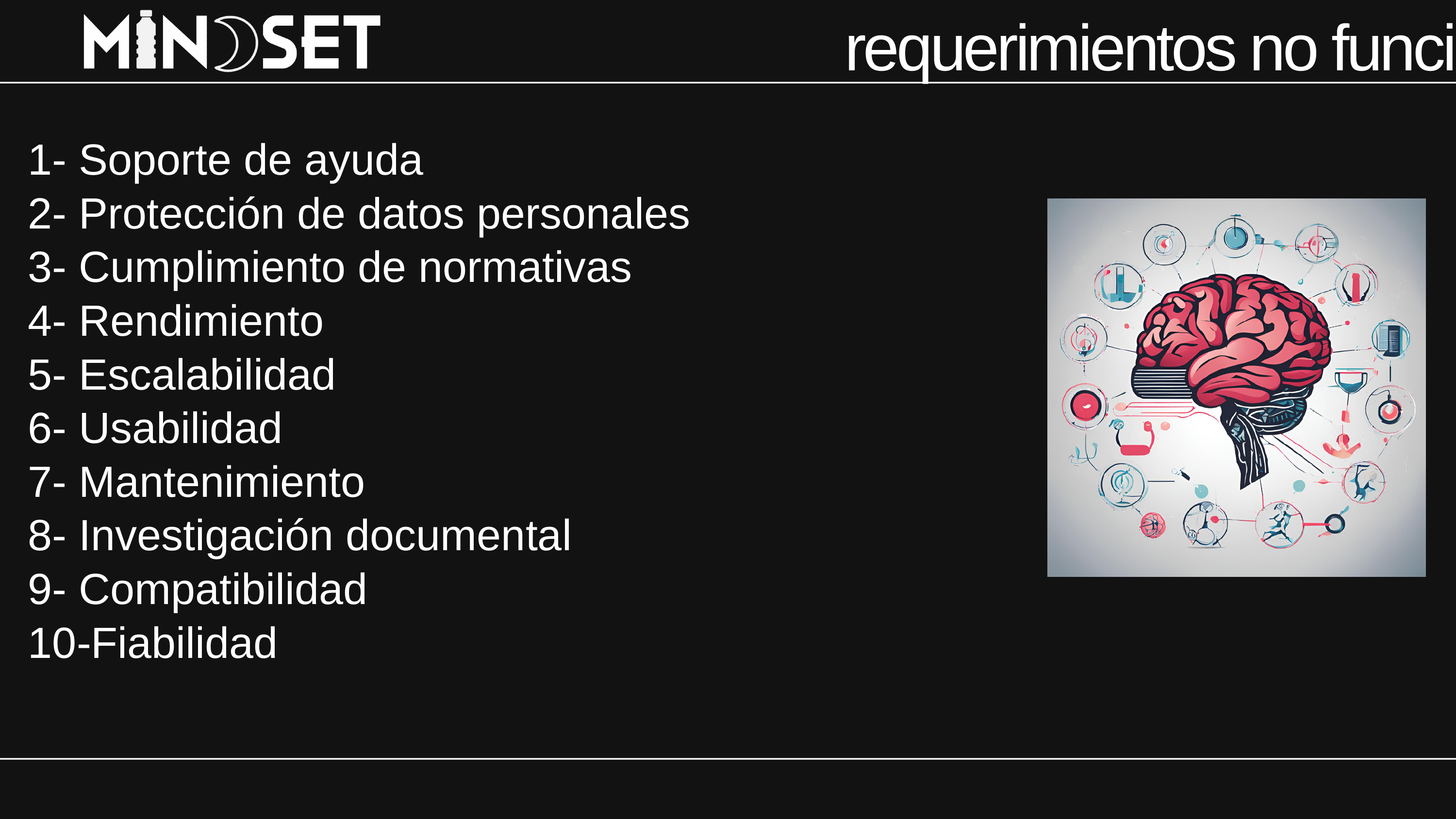

requerimientos no funcionales

1- Soporte de ayuda
2- Protección de datos personales
3- Cumplimiento de normativas
4- Rendimiento
5- Escalabilidad
6- Usabilidad
7- Mantenimiento
8- Investigación documental
9- Compatibilidad
10-Fiabilidad